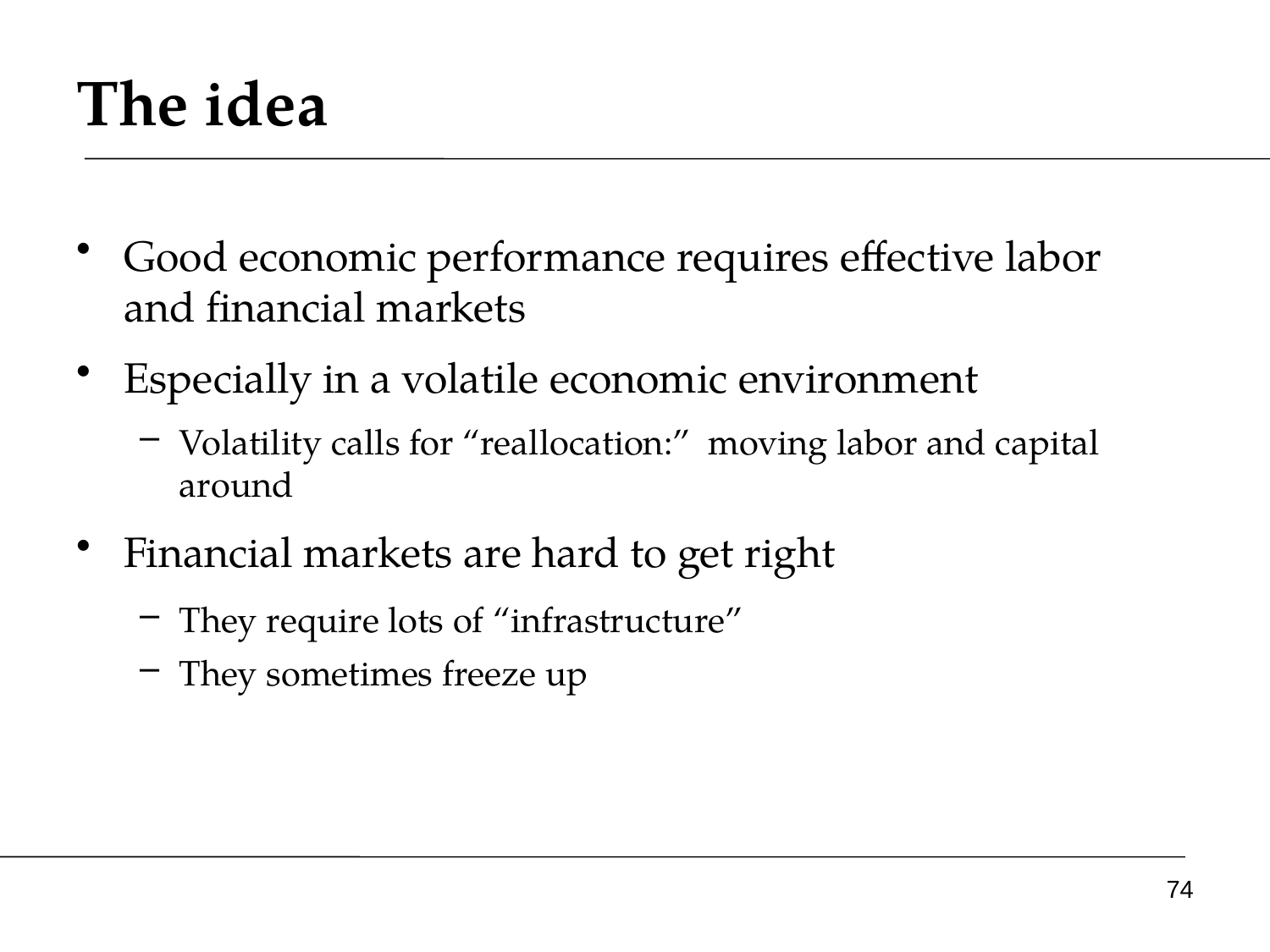

# The idea
Good economic performance requires effective labor and financial markets
Especially in a volatile economic environment
Volatility calls for “reallocation:”  moving labor and capital around
Financial markets are hard to get right
They require lots of “infrastructure”
They sometimes freeze up
74